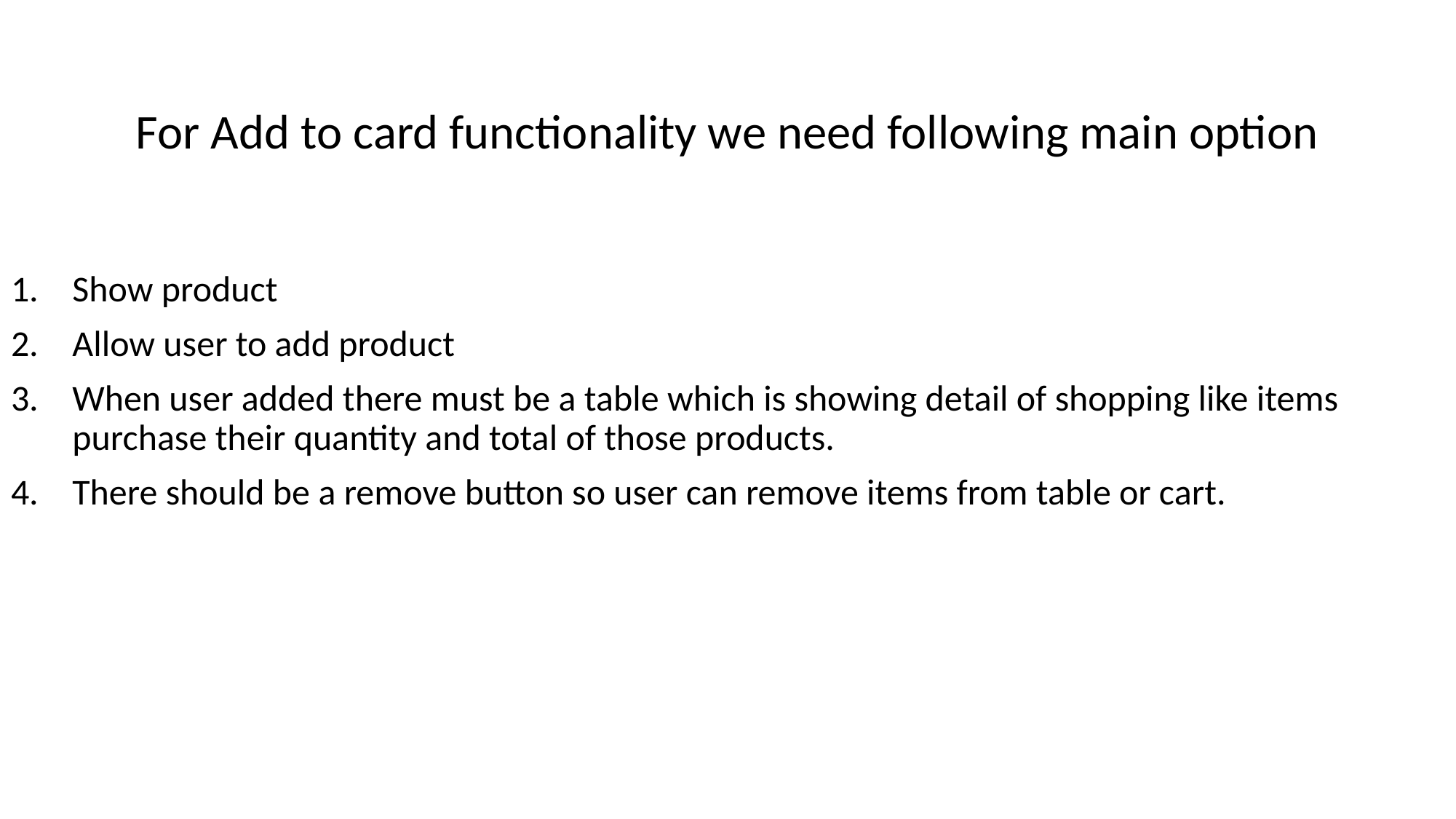

For Add to card functionality we need following main option

Show product
Allow user to add product
When user added there must be a table which is showing detail of shopping like items purchase their quantity and total of those products.
There should be a remove button so user can remove items from table or cart.